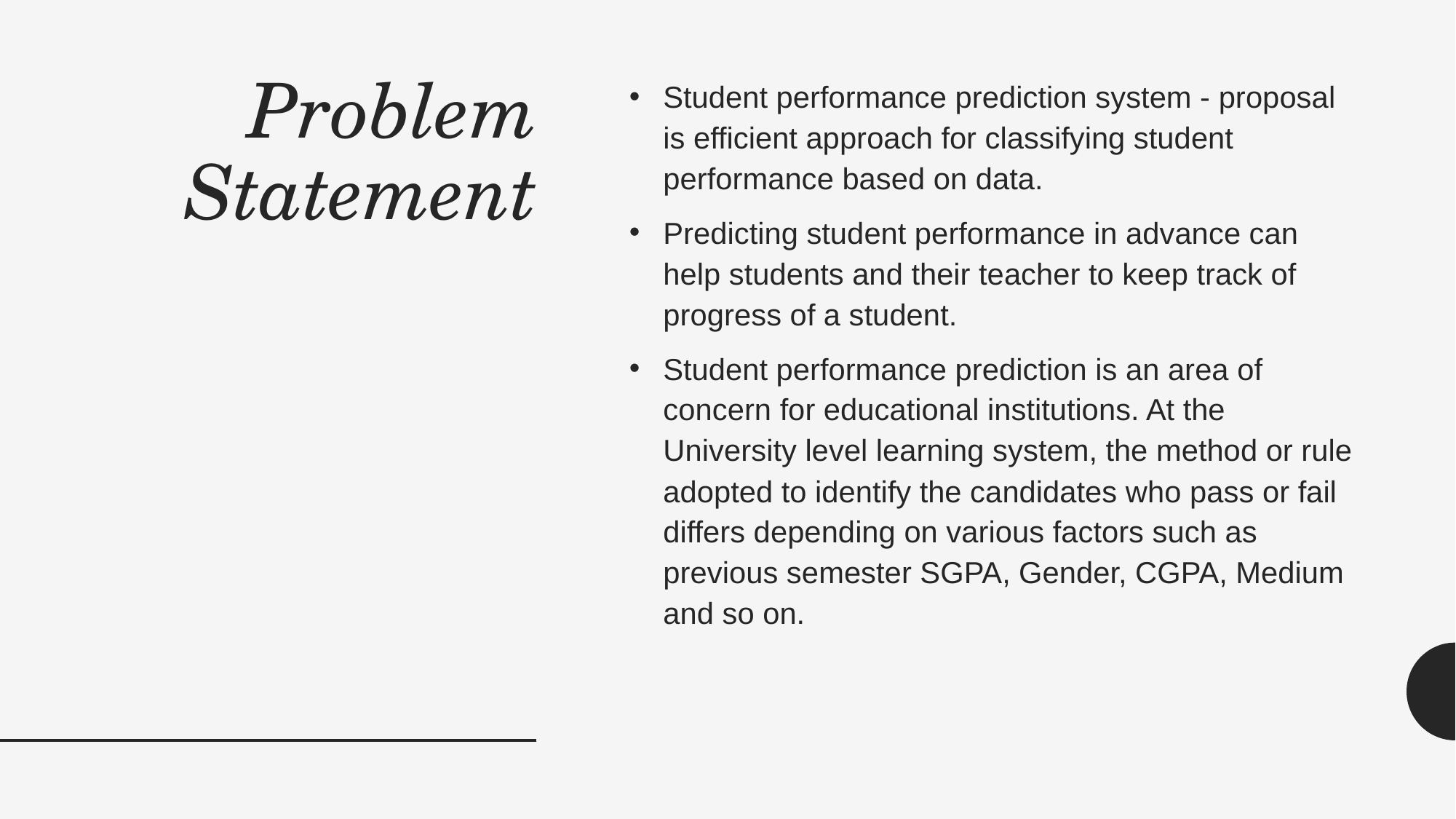

# Problem Statement
Student performance prediction system - proposal is efficient approach for classifying student performance based on data.
Predicting student performance in advance can help students and their teacher to keep track of progress of a student.
Student performance prediction is an area of concern for educational institutions. At the University level learning system, the method or rule adopted to identify the candidates who pass or fail differs depending on various factors such as previous semester SGPA, Gender, CGPA, Medium and so on.